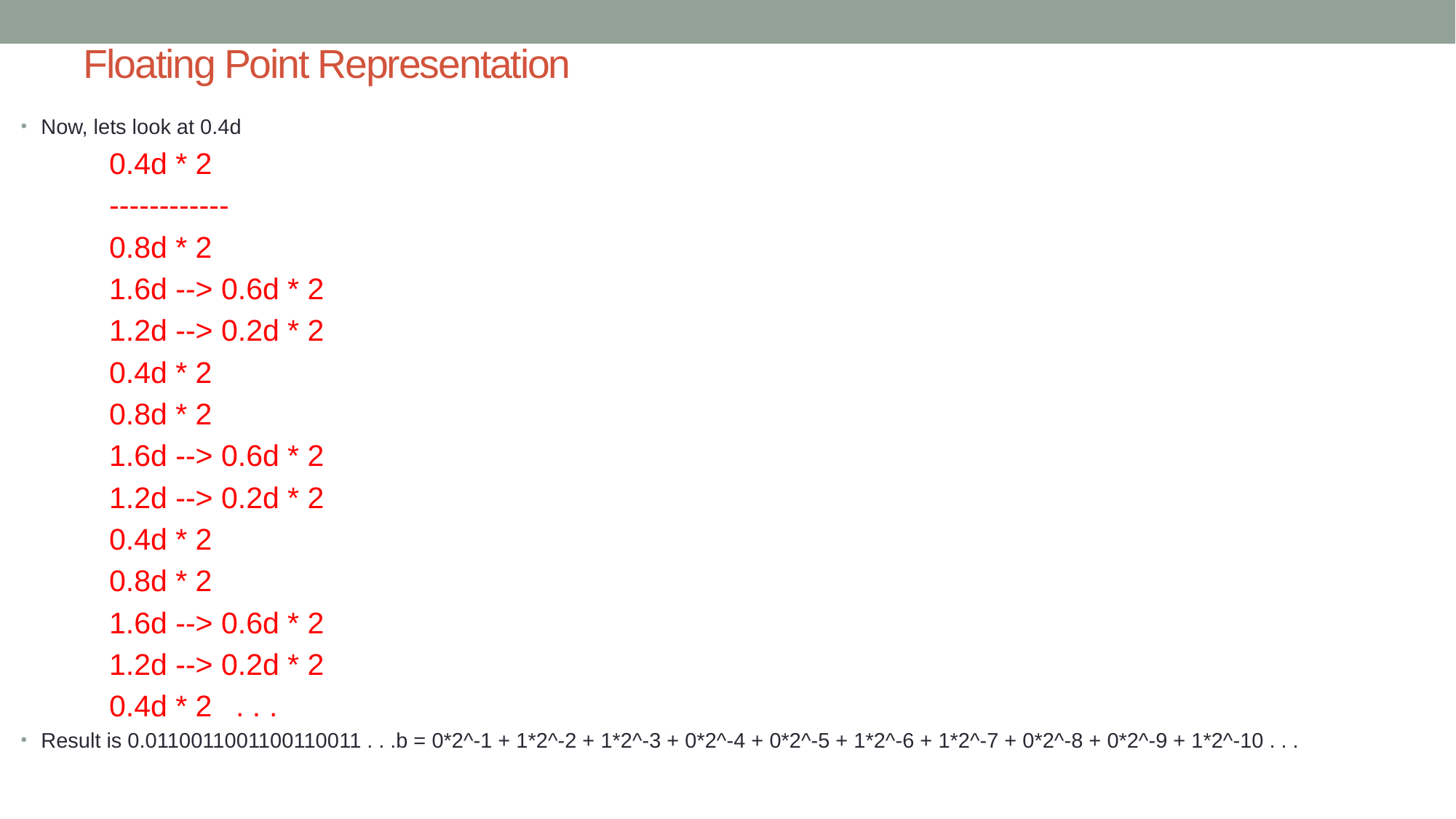

# Floating Point Representation
Now, lets look at 0.4d
0.4d * 2
------------
0.8d * 2
1.6d --> 0.6d * 2
1.2d --> 0.2d * 2
0.4d * 2
0.8d * 2
1.6d --> 0.6d * 2
1.2d --> 0.2d * 2
0.4d * 2
0.8d * 2
1.6d --> 0.6d * 2
1.2d --> 0.2d * 2
0.4d * 2	. . .
Result is 0.0110011001100110011 . . .b = 0*2^-1 + 1*2^-2 + 1*2^-3 + 0*2^-4 + 0*2^-5 + 1*2^-6 + 1*2^-7 + 0*2^-8 + 0*2^-9 + 1*2^-10 . . .